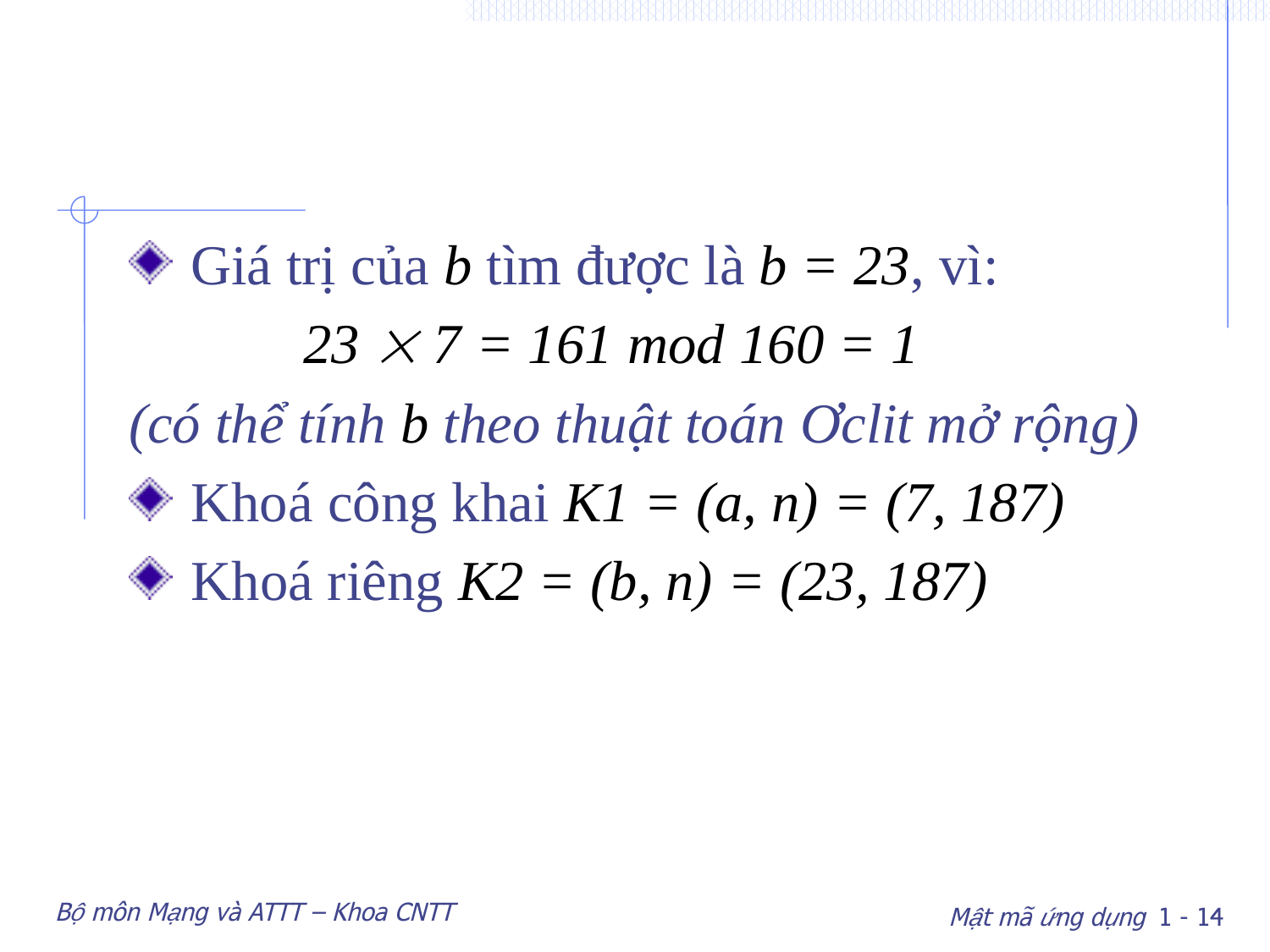

#
 Giá trị của b tìm được là b = 23, vì:
 		23 × 7 = 161 mod 160 = 1
(có thể tính b theo thuật toán Ơclit mở rộng)
 Khoá công khai K1 = (a, n) = (7, 187)
 Khoá riêng K2 = (b, n) = (23, 187)
Bộ môn Mạng và ATTT – Khoa CNTT